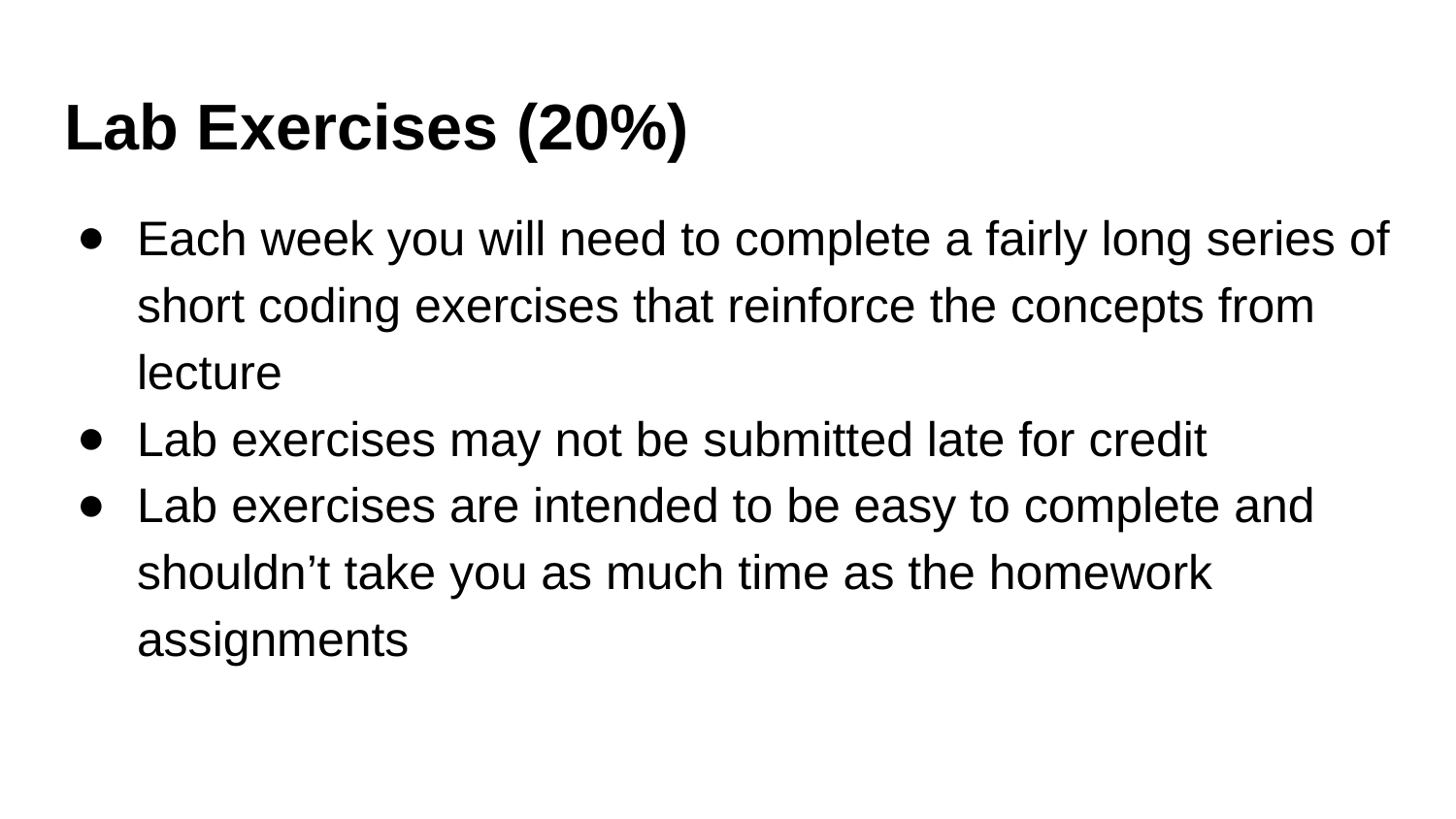

# Lab Exercises (20%)
Each week you will need to complete a fairly long series of short coding exercises that reinforce the concepts from lecture
Lab exercises may not be submitted late for credit
Lab exercises are intended to be easy to complete and shouldn’t take you as much time as the homework assignments